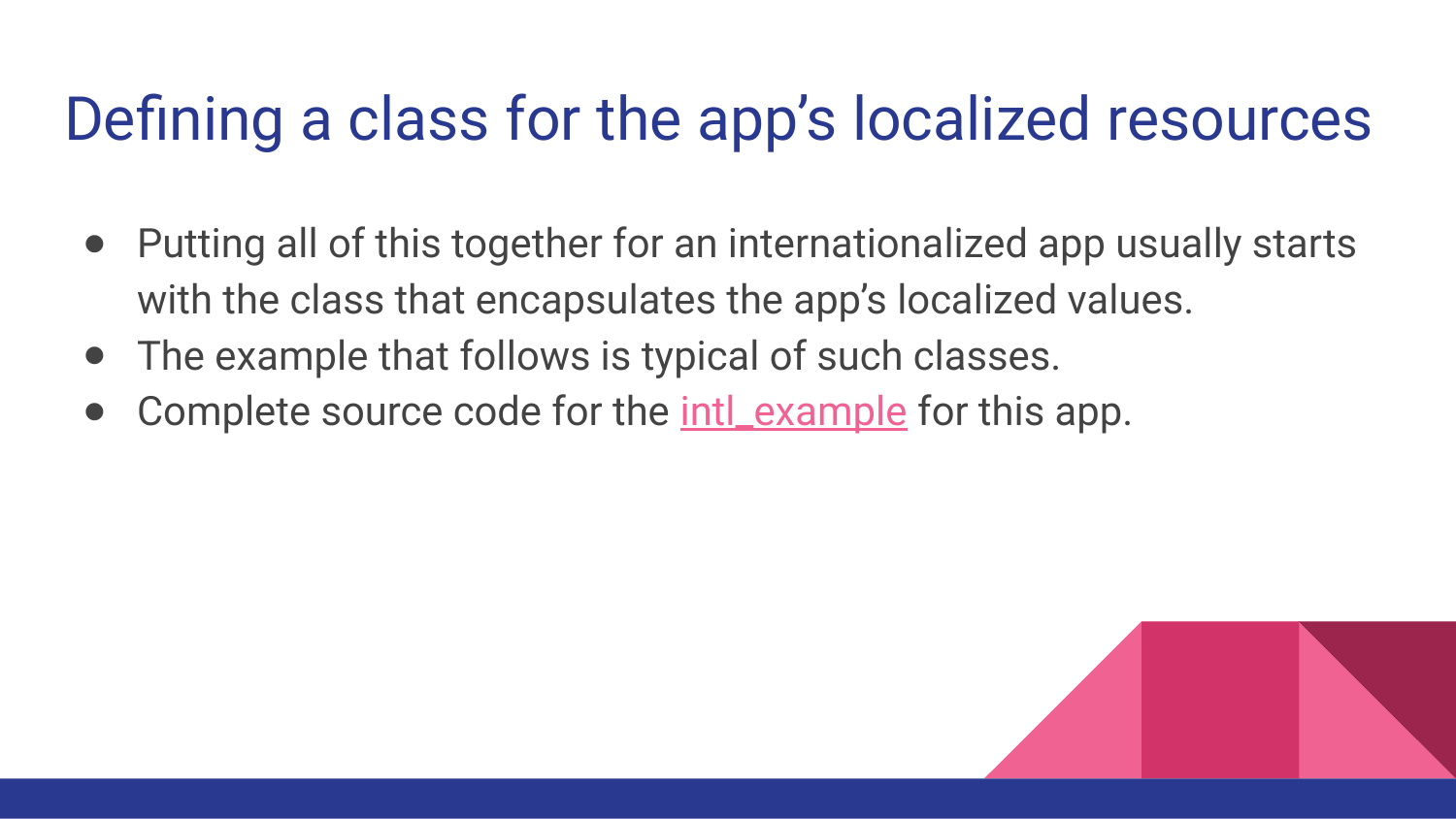

# Defining a class for the app’s localized resources
Putting all of this together for an internationalized app usually starts with the class that encapsulates the app’s localized values.
The example that follows is typical of such classes.
Complete source code for the intl_example for this app.